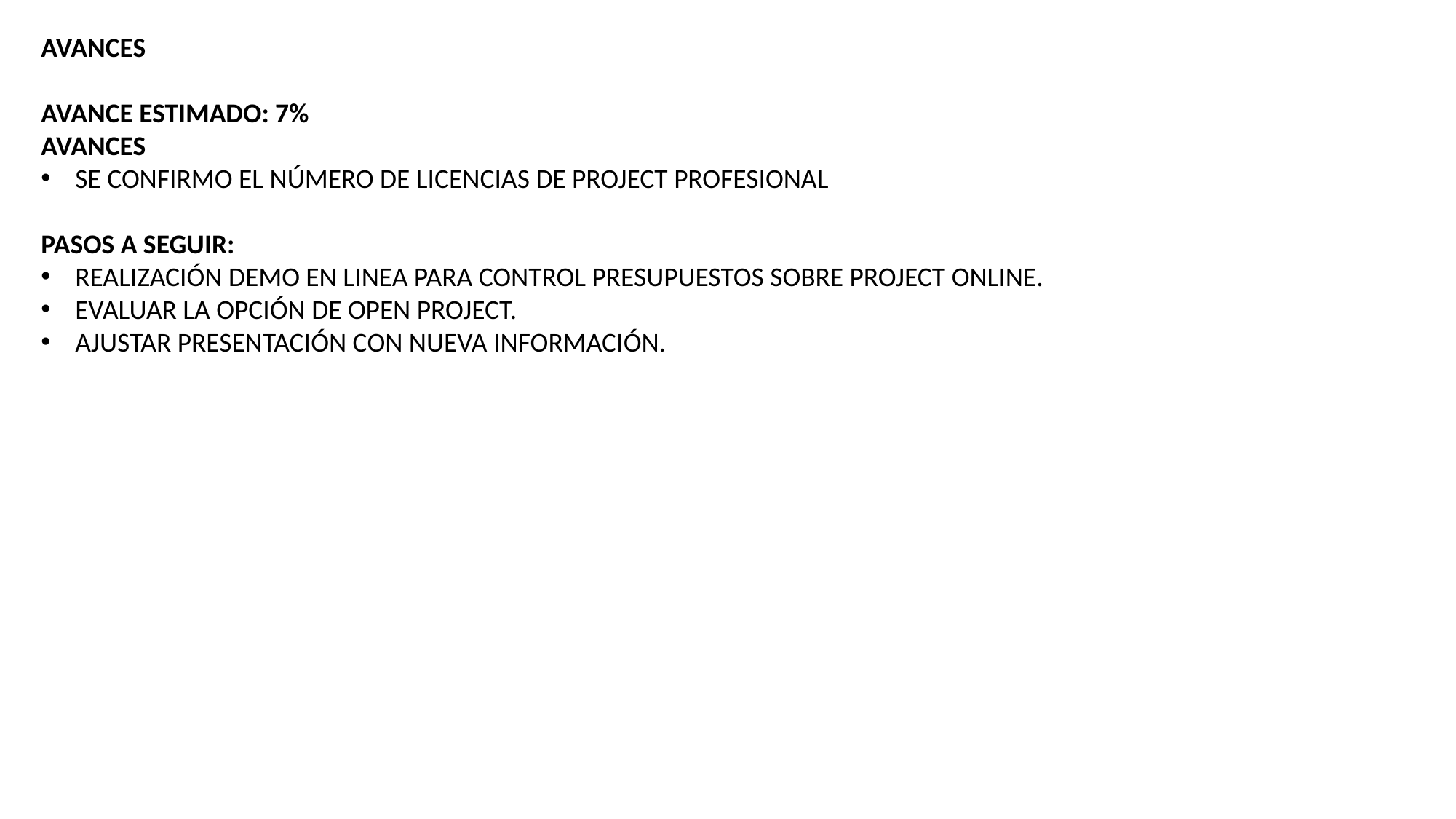

AVANCES

AVANCE ESTIMADO: 7%
AVANCES
SE CONFIRMO EL NÚMERO DE LICENCIAS DE PROJECT PROFESIONAL

PASOS A SEGUIR:
REALIZACIÓN DEMO EN LINEA PARA CONTROL PRESUPUESTOS SOBRE PROJECT ONLINE.
EVALUAR LA OPCIÓN DE OPEN PROJECT.
AJUSTAR PRESENTACIÓN CON NUEVA INFORMACIÓN.